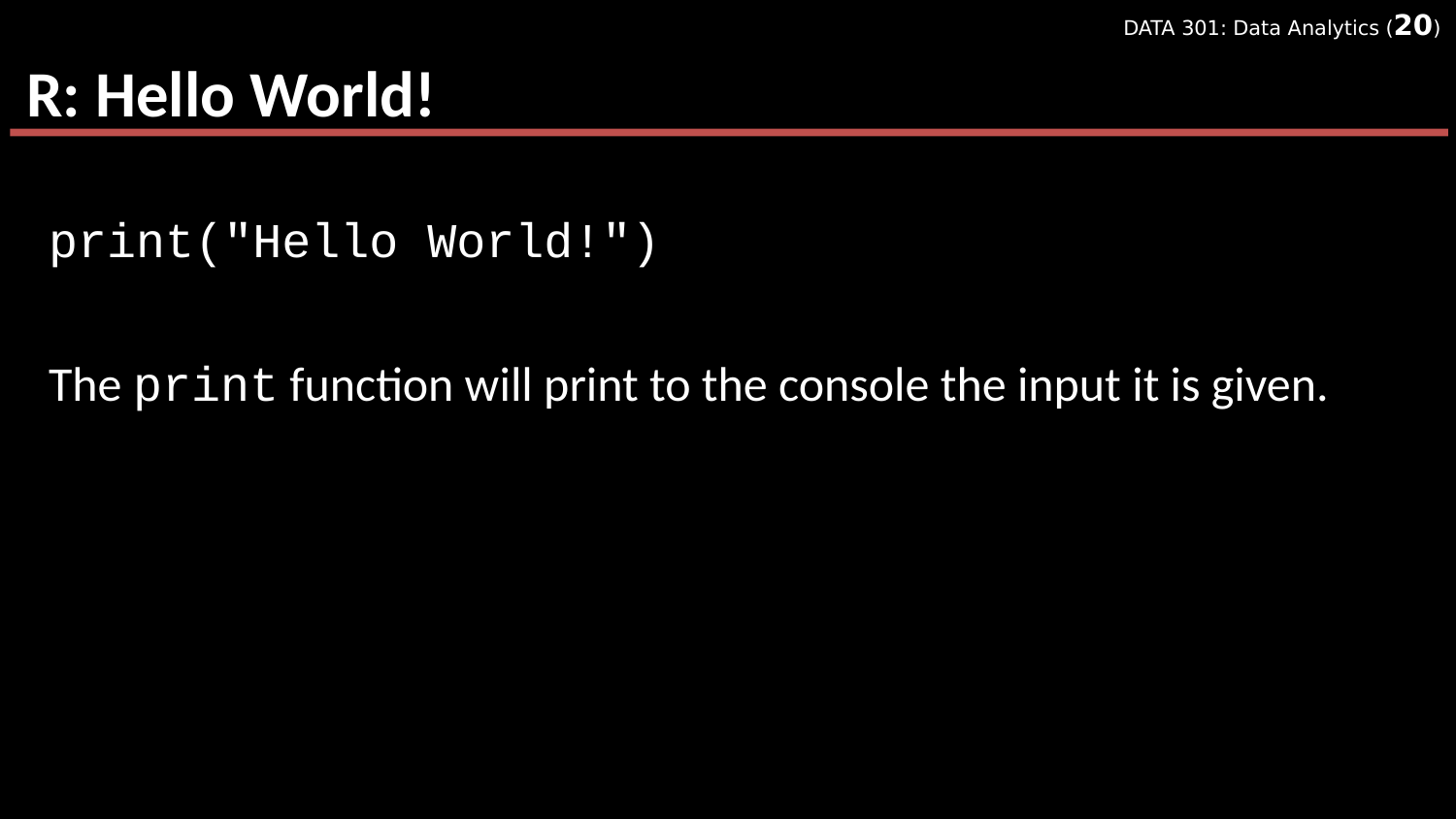

# R: Hello World!

print("Hello World!")

The print function will print to the console the input it is given.